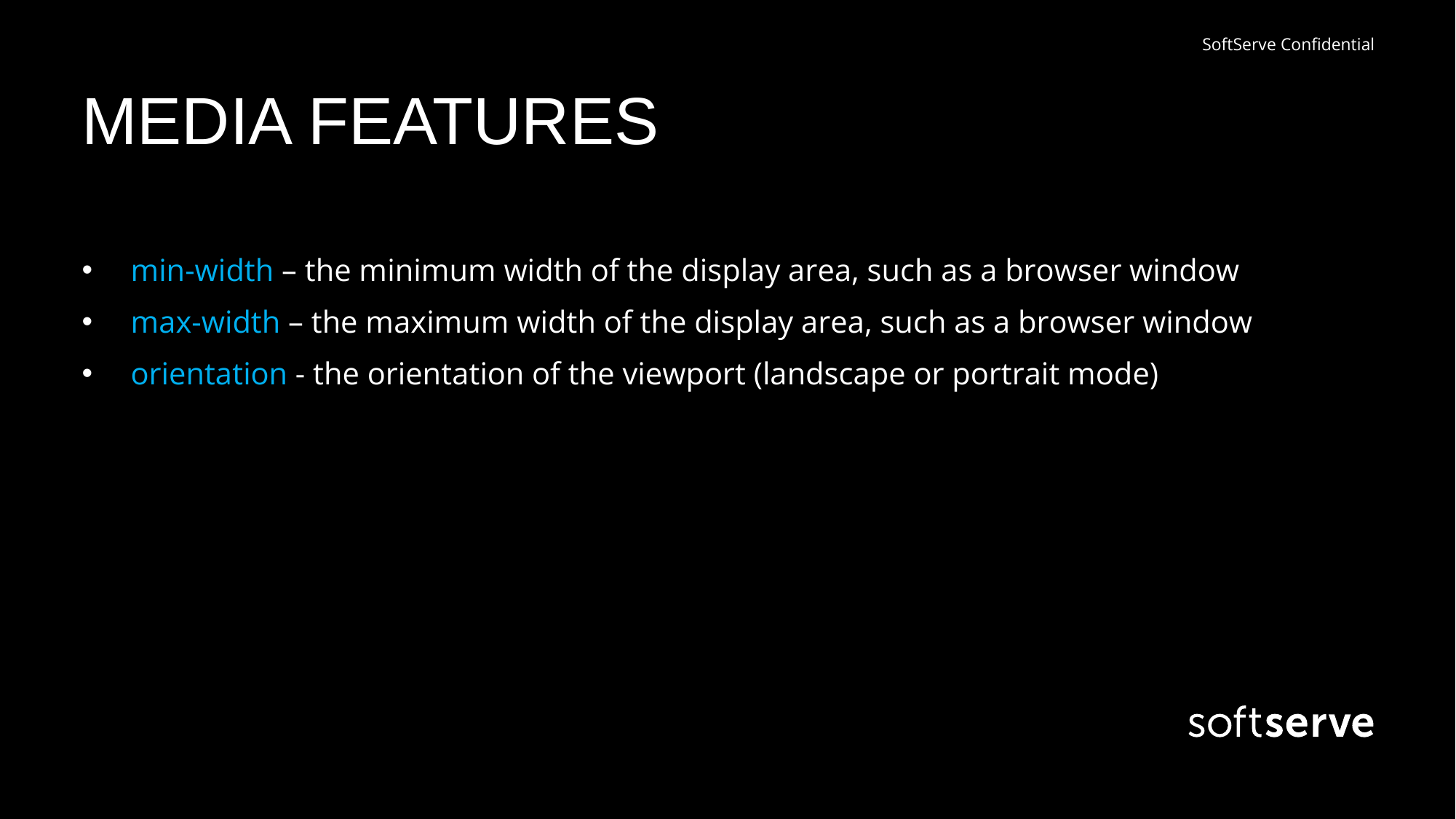

# MEDIA FEATURES
 min-width – the minimum width of the display area, such as a browser window
 max-width – the maximum width of the display area, such as a browser window
 orientation - the orientation of the viewport (landscape or portrait mode)